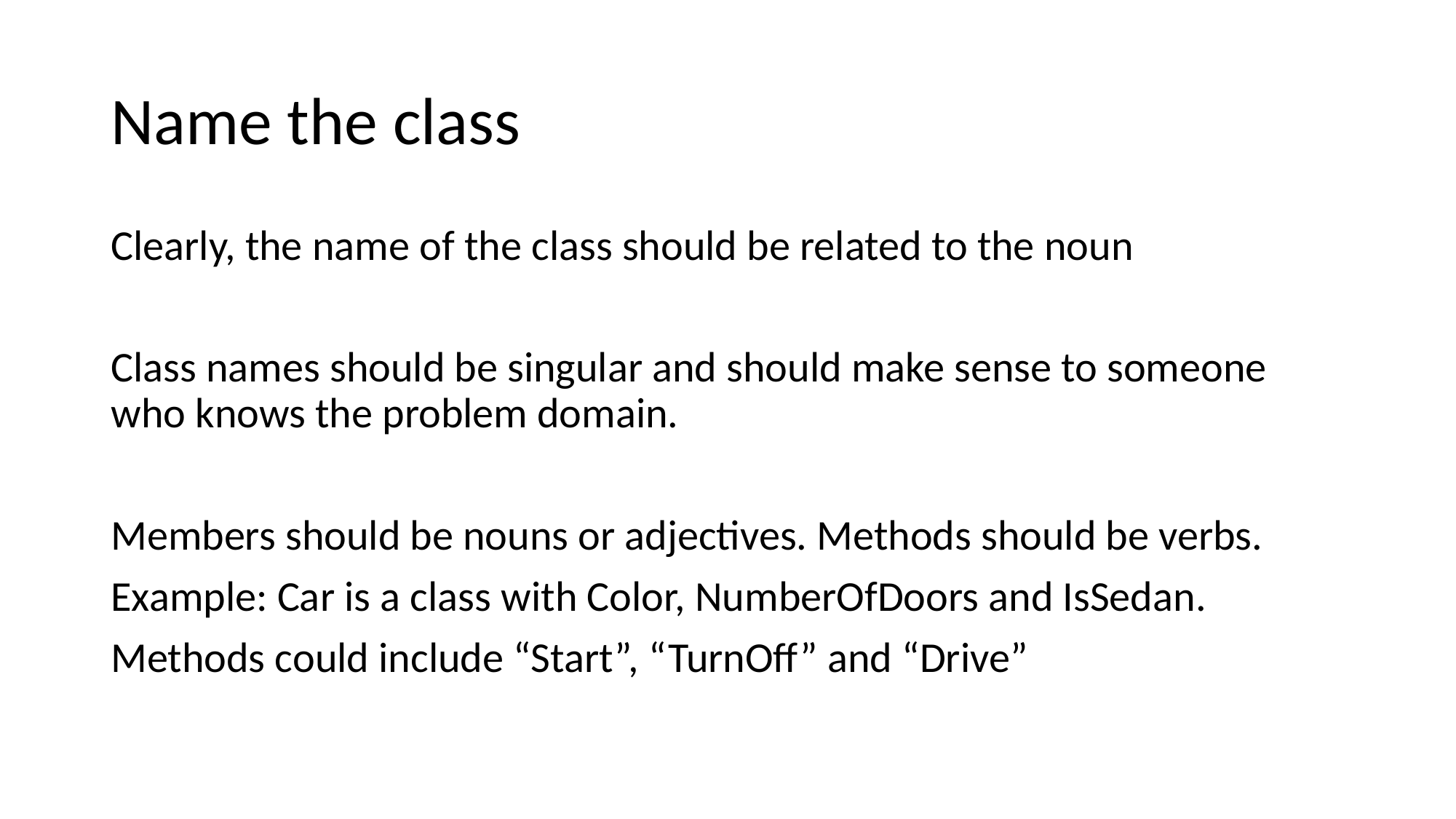

# Name the class
Clearly, the name of the class should be related to the noun

Class names should be singular and should make sense to someone who knows the problem domain.

Members should be nouns or adjectives. Methods should be verbs.
Example: Car is a class with Color, NumberOfDoors and IsSedan.
Methods could include “Start”, “TurnOff” and “Drive”